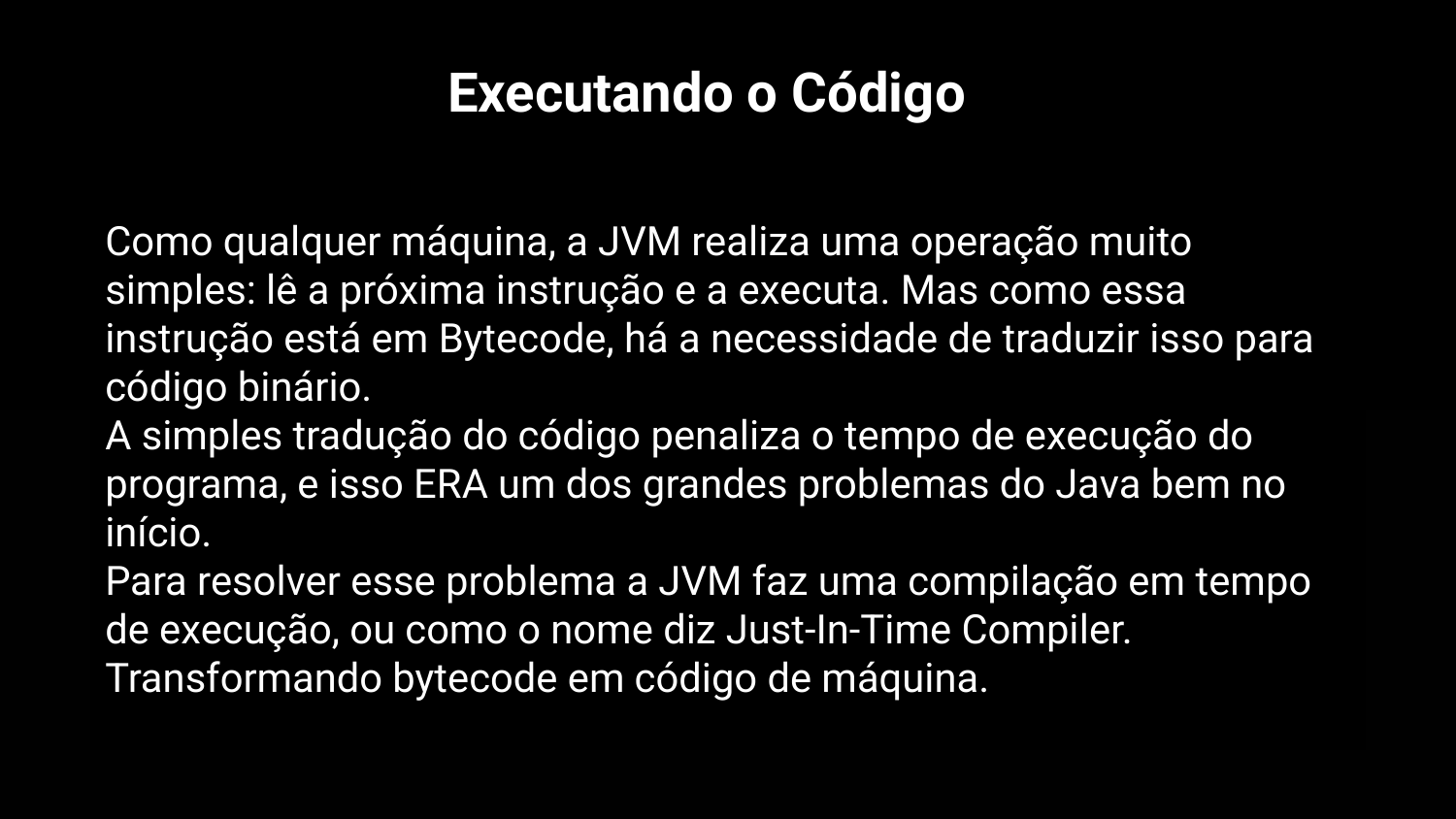

Executando o Código
Como qualquer máquina, a JVM realiza uma operação muito simples: lê a próxima instrução e a executa. Mas como essa instrução está em Bytecode, há a necessidade de traduzir isso para código binário.
A simples tradução do código penaliza o tempo de execução do programa, e isso ERA um dos grandes problemas do Java bem no início.
Para resolver esse problema a JVM faz uma compilação em tempo de execução, ou como o nome diz Just-In-Time Compiler. Transformando bytecode em código de máquina.